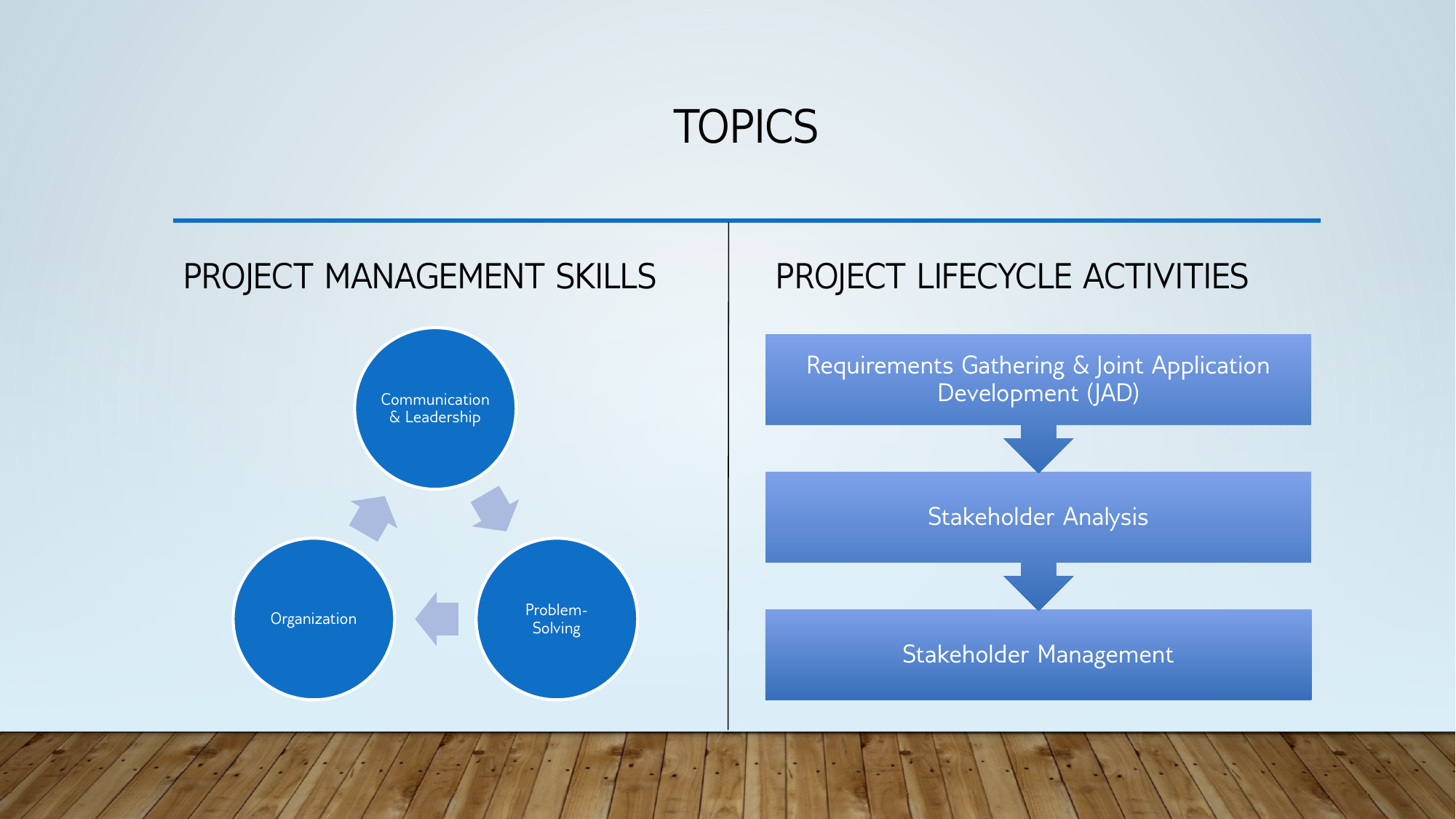

# Topics
Project Lifecycle Activities

Project Management Skills

Communication & Leadership

Problem-Solving

Organization

Stakeholder Management
Stakeholder Analysis
Requirements Gathering & Joint Application Development (JAD)